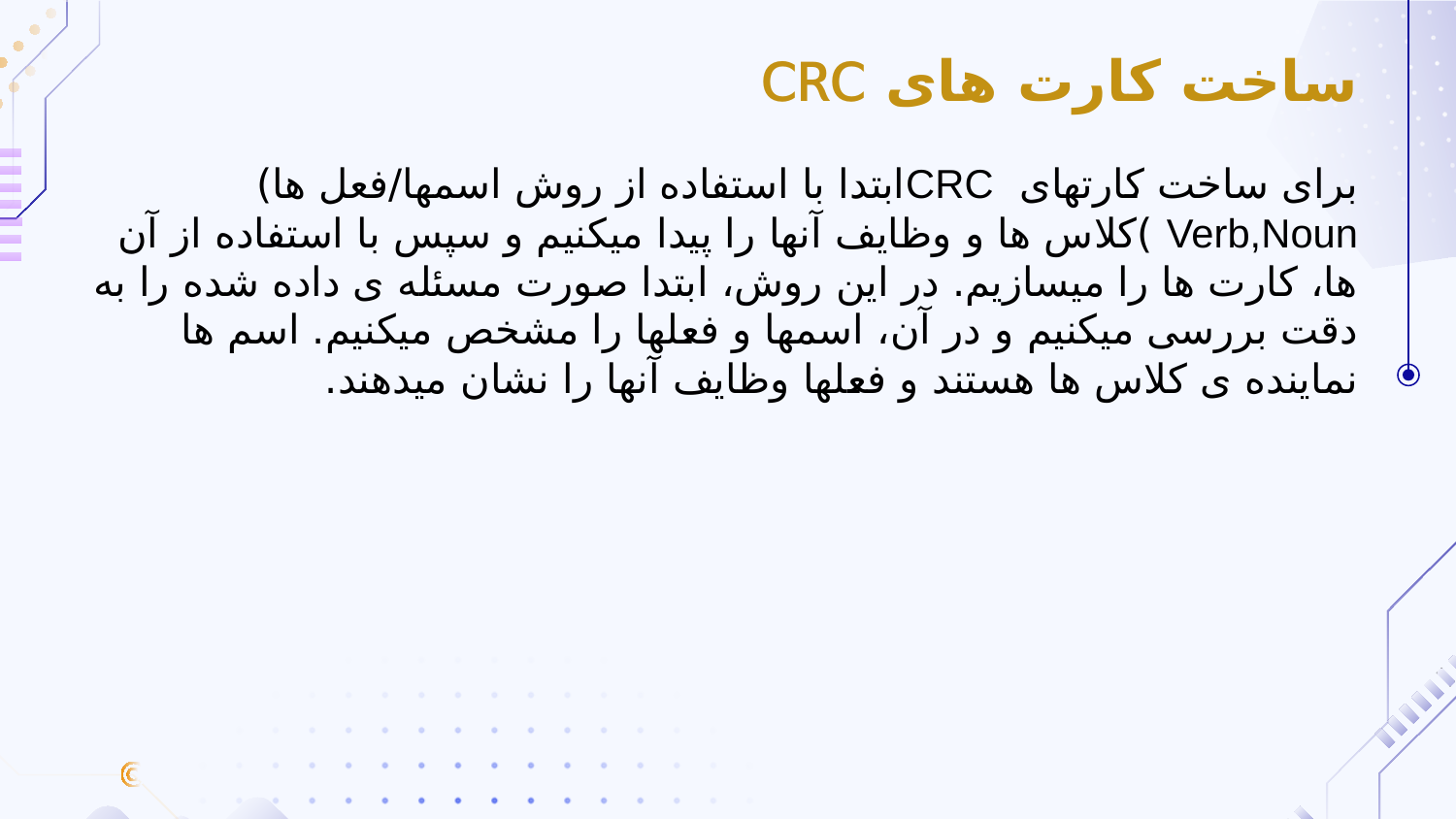

ساخت کارت های CRC
برای ساخت کارتهای  CRCابتدا با استفاده از روش اسمها/فعل ها) Verb,Noun )کلاس ها و وظایف آنها را پیدا میکنیم و سپس با استفاده از آن ها، کارت ها را میسازیم. در این روش، ابتدا صورت مسئله ی داده شده را به دقت بررسی میکنیم و در آن، اسمها و فعلها را مشخص میکنیم. اسم ها نماینده ی کلاس ها هستند و فعلها وظایف آنها را نشان میدهند.